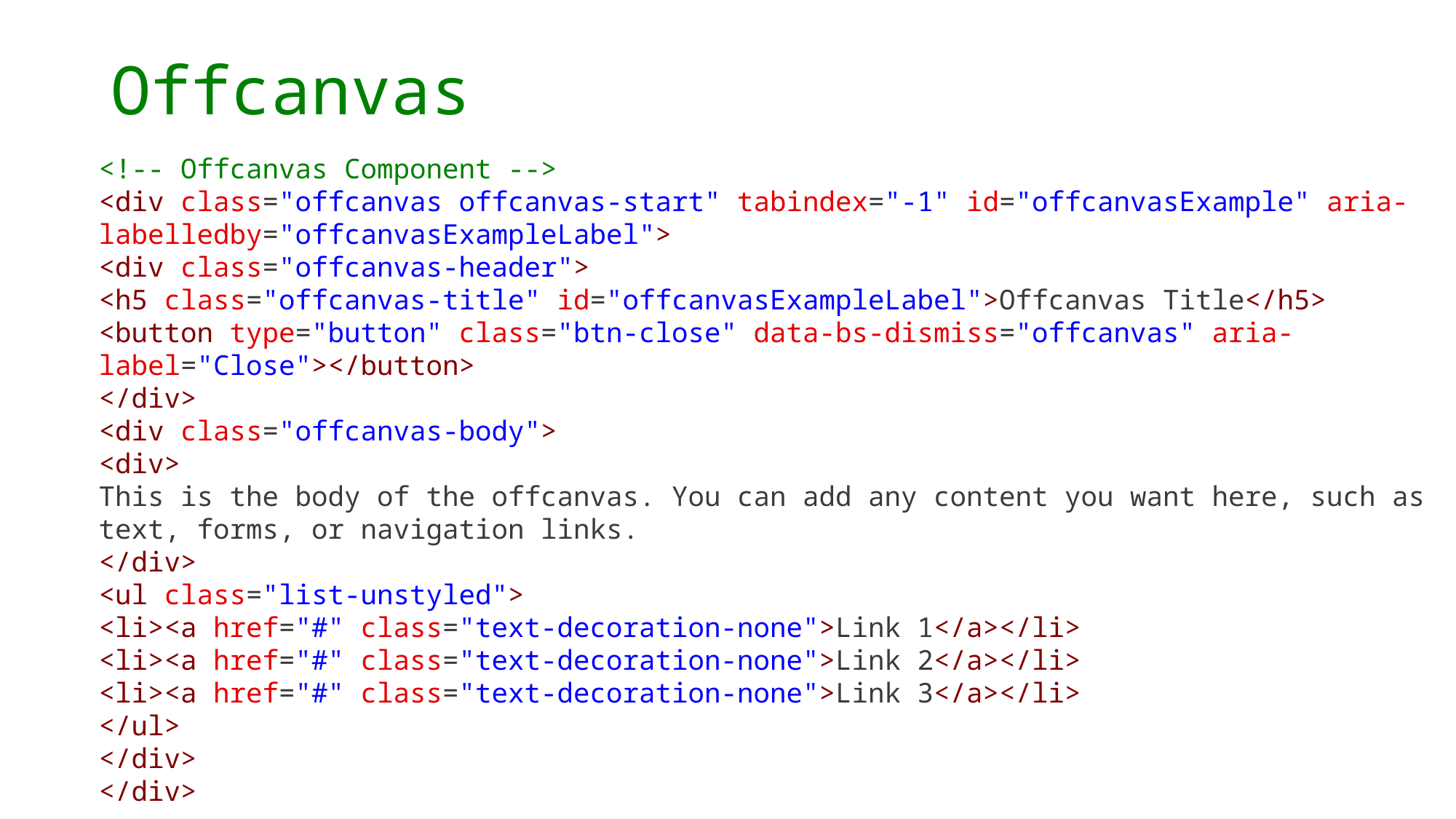

# Offcanvas
<!-- Offcanvas Component -->
<div class="offcanvas offcanvas-start" tabindex="-1" id="offcanvasExample" aria-labelledby="offcanvasExampleLabel">
<div class="offcanvas-header">
<h5 class="offcanvas-title" id="offcanvasExampleLabel">Offcanvas Title</h5>
<button type="button" class="btn-close" data-bs-dismiss="offcanvas" aria-label="Close"></button>
</div>
<div class="offcanvas-body">
<div>
This is the body of the offcanvas. You can add any content you want here, such as text, forms, or navigation links.
</div>
<ul class="list-unstyled">
<li><a href="#" class="text-decoration-none">Link 1</a></li>
<li><a href="#" class="text-decoration-none">Link 2</a></li>
<li><a href="#" class="text-decoration-none">Link 3</a></li>
</ul>
</div>
</div>